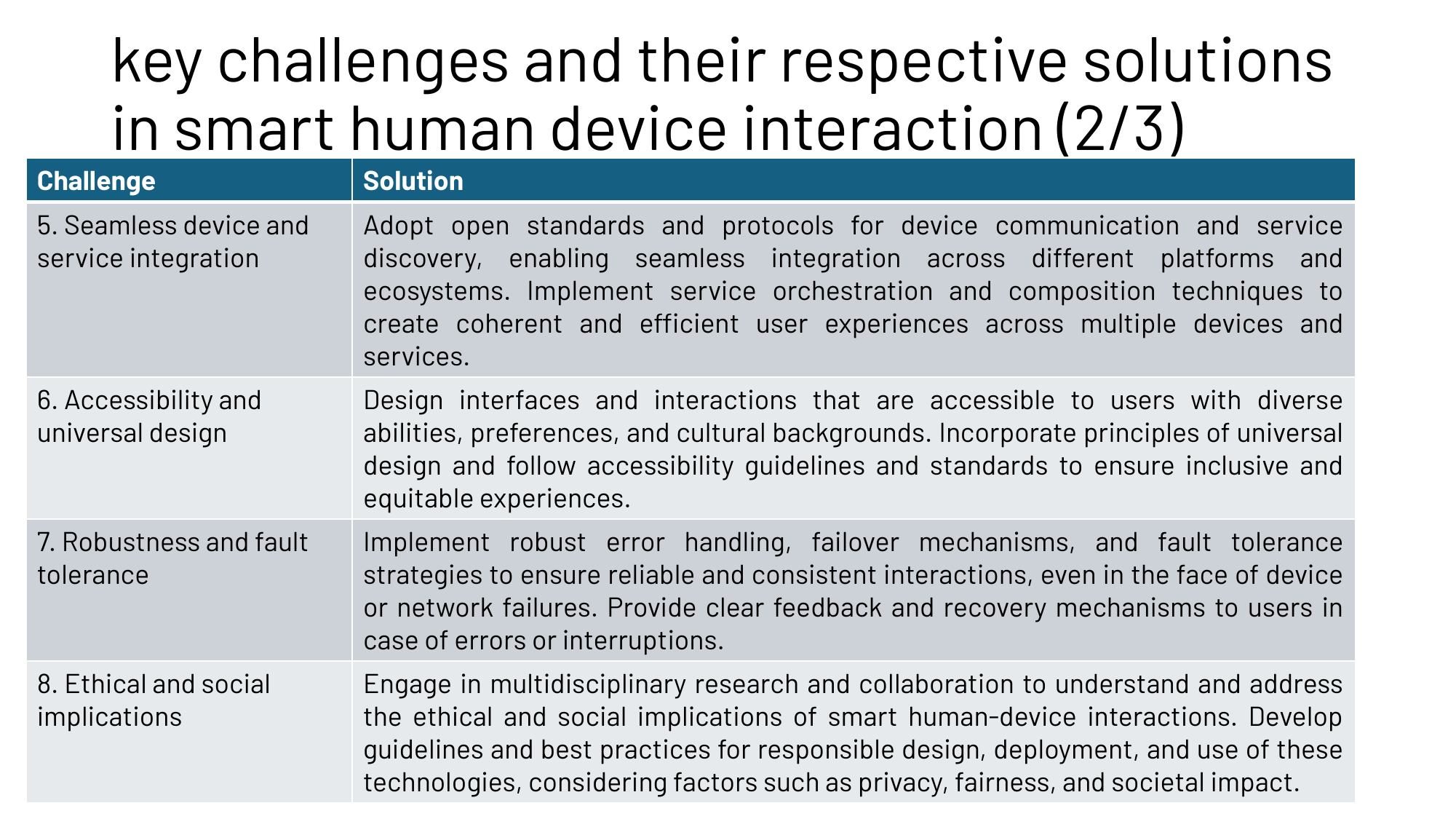

# key challenges and their respective solutions in smart human device interaction (2/3)
| Challenge | Solution |
| --- | --- |
| 5. Seamless device and service integration | Adopt open standards and protocols for device communication and service discovery, enabling seamless integration across different platforms and ecosystems. Implement service orchestration and composition techniques to create coherent and efficient user experiences across multiple devices and services. |
| 6. Accessibility and universal design | Design interfaces and interactions that are accessible to users with diverse abilities, preferences, and cultural backgrounds. Incorporate principles of universal design and follow accessibility guidelines and standards to ensure inclusive and equitable experiences. |
| 7. Robustness and fault tolerance | Implement robust error handling, failover mechanisms, and fault tolerance strategies to ensure reliable and consistent interactions, even in the face of device or network failures. Provide clear feedback and recovery mechanisms to users in case of errors or interruptions. |
| 8. Ethical and social implications | Engage in multidisciplinary research and collaboration to understand and address the ethical and social implications of smart human-device interactions. Develop guidelines and best practices for responsible design, deployment, and use of these technologies, considering factors such as privacy, fairness, and societal impact. |